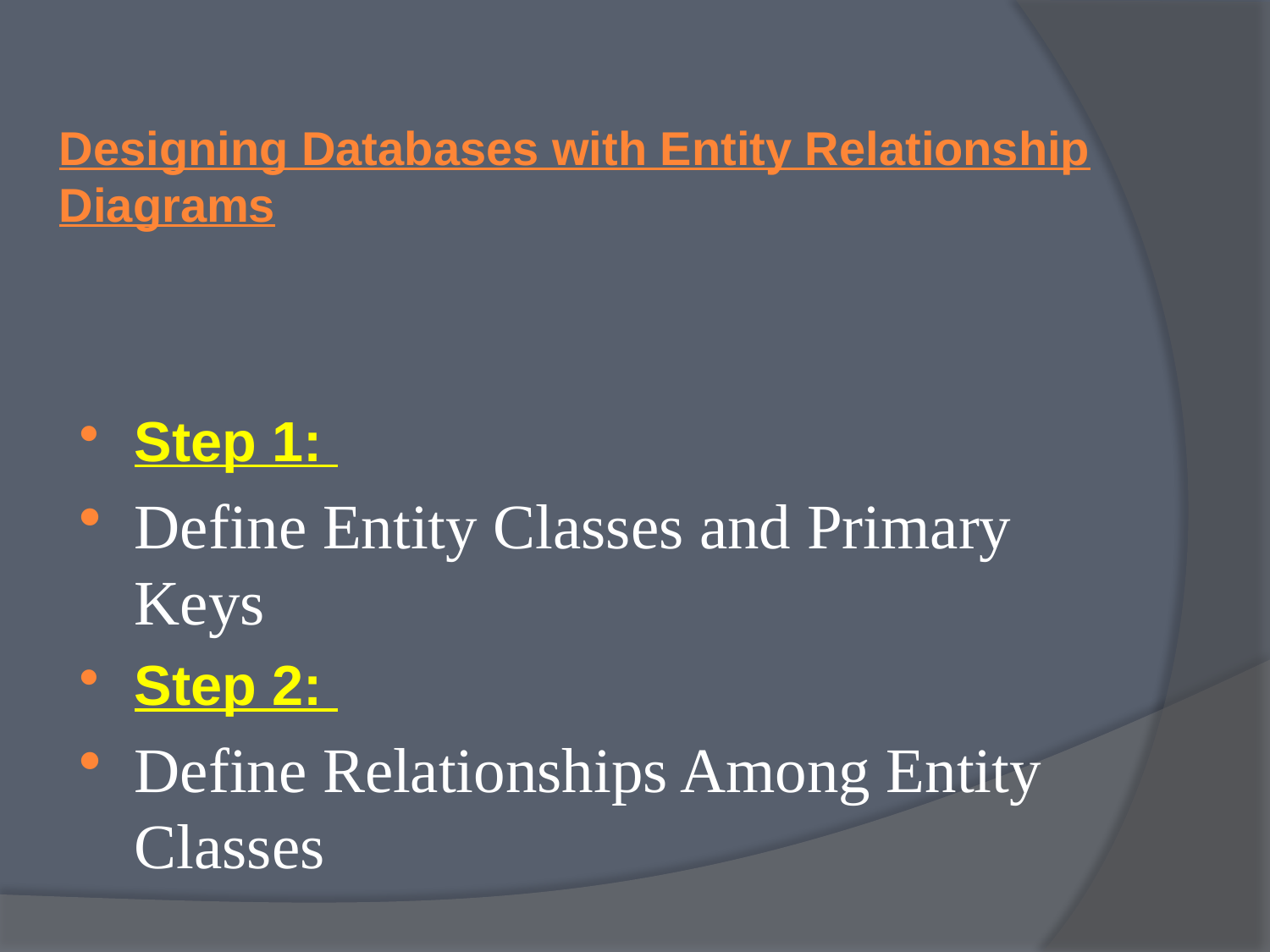

# Designing Databases with Entity Relationship Diagrams

Step 1:
Define Entity Classes and Primary Keys
Step 2:
Define Relationships Among Entity Classes